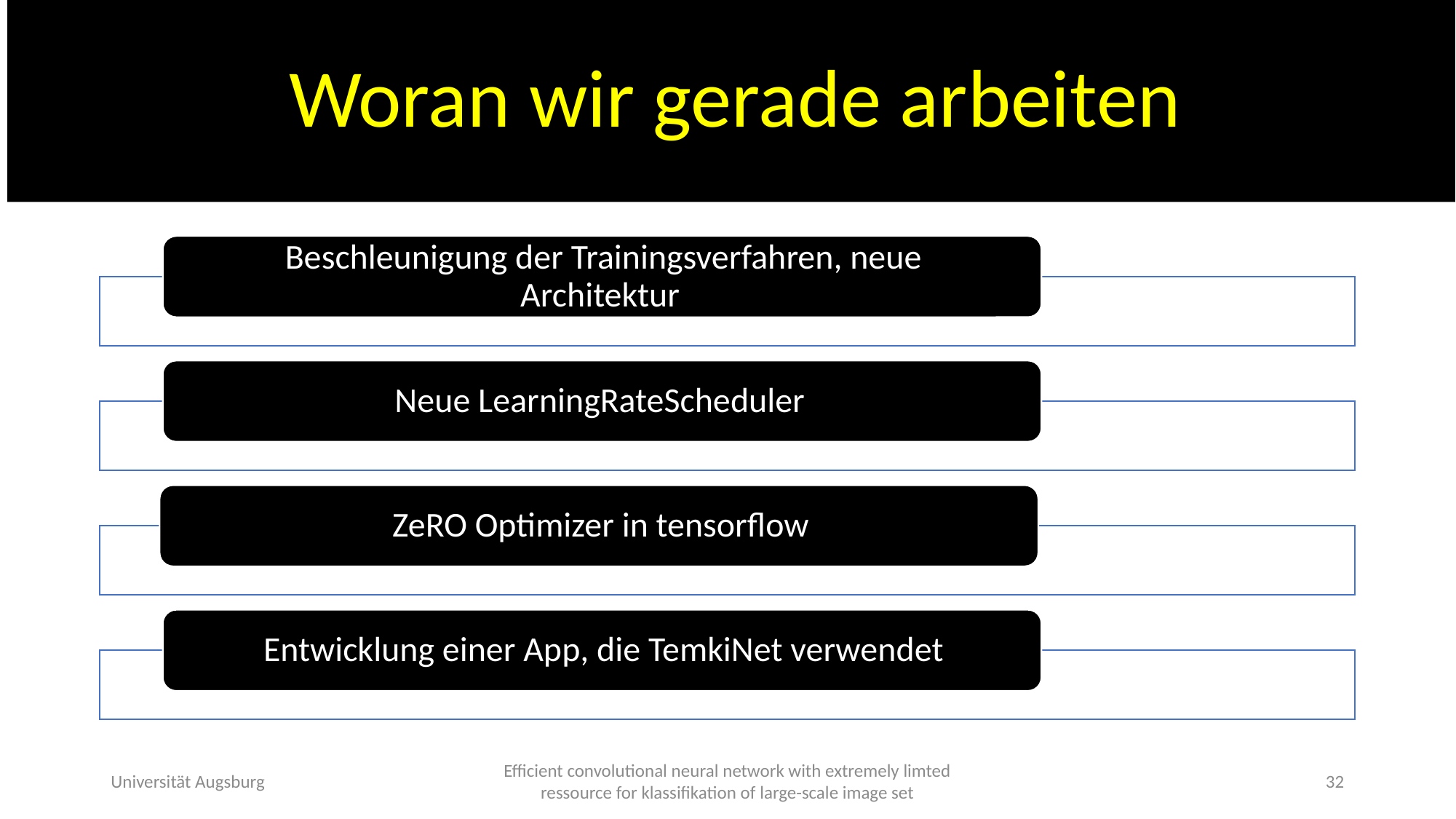

# Woran wir gerade arbeiten
Beschleunigung der Trainingsverfahren, neue Architektur
Neue LearningRateScheduler
ZeRO Optimizer in tensorflow
Entwicklung einer App, die TemkiNet verwendet
Universität Augsburg
Efficient convolutional neural network with extremely limted ressource for klassifikation of large-scale image set
32